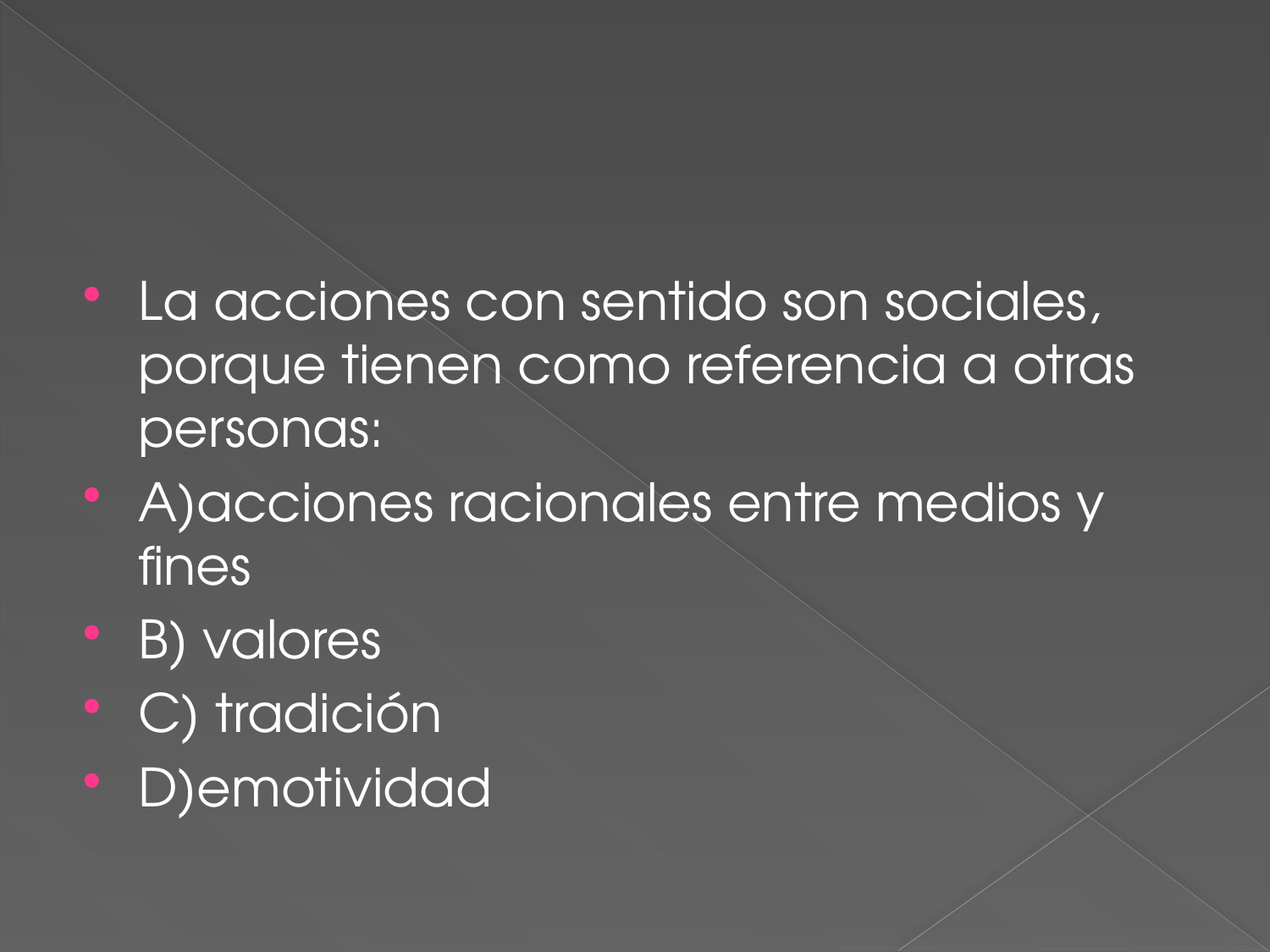

#
La acciones con sentido son sociales, porque tienen como referencia a otras personas:
A)acciones racionales entre medios y fines
B) valores
C) tradición
D)emotividad